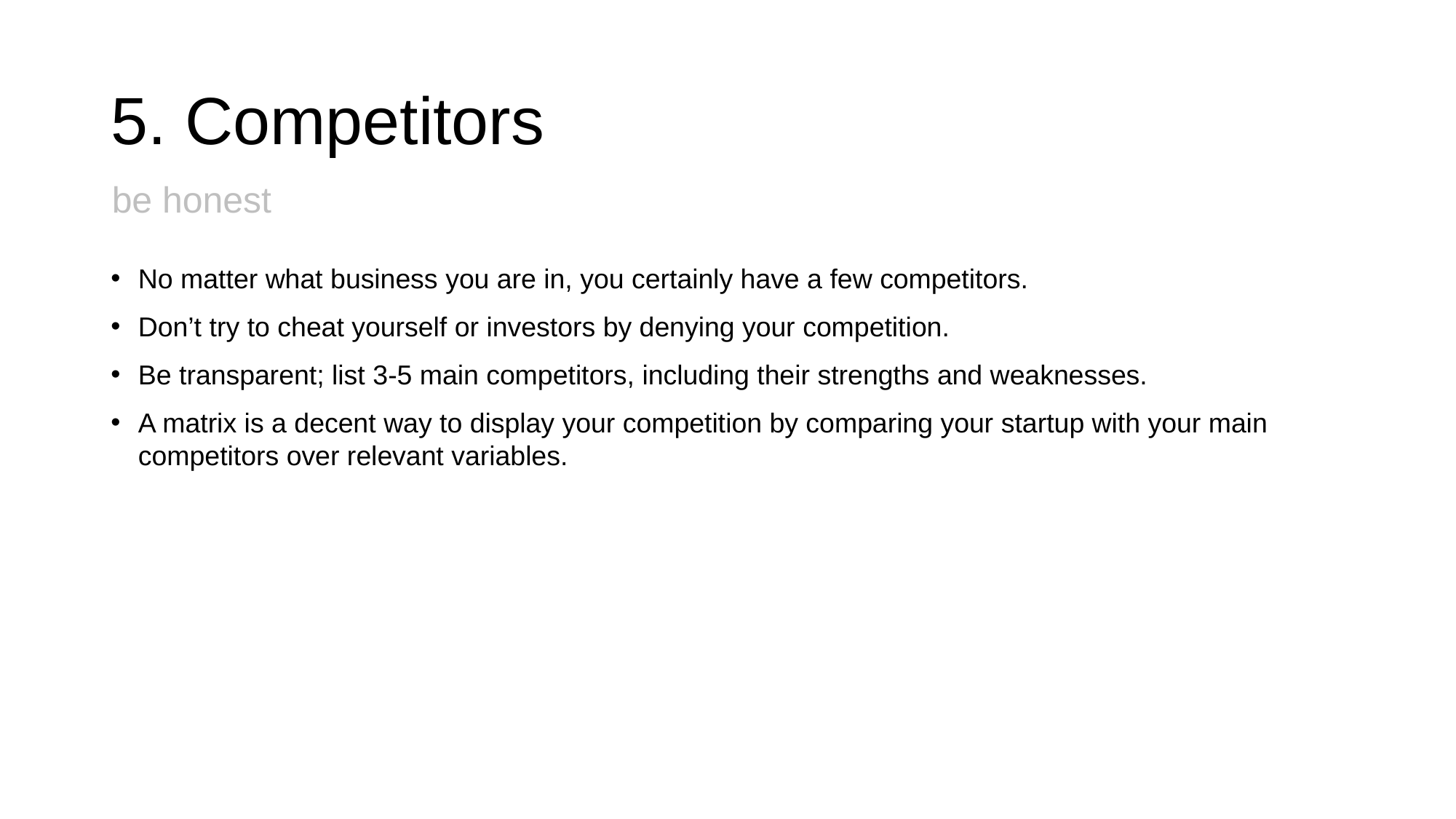

# 5. Competitors
be honest
No matter what business you are in, you certainly have a few competitors.
Don’t try to cheat yourself or investors by denying your competition.
Be transparent; list 3-5 main competitors, including their strengths and weaknesses.
A matrix is a decent way to display your competition by comparing your startup with your main competitors over relevant variables.